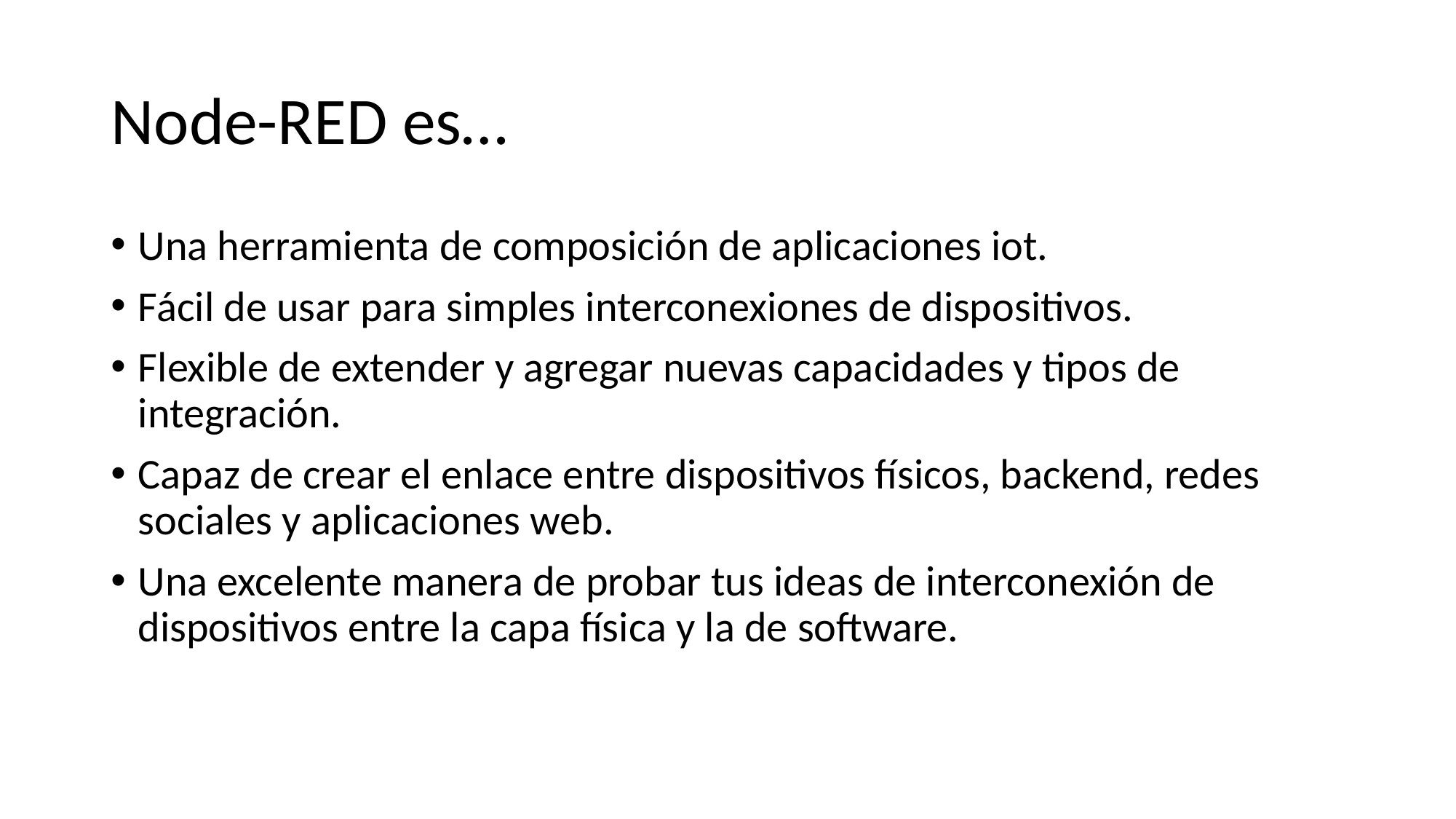

# Node-RED es…
Una herramienta de composición de aplicaciones iot.
Fácil de usar para simples interconexiones de dispositivos.
Flexible de extender y agregar nuevas capacidades y tipos de integración.
Capaz de crear el enlace entre dispositivos físicos, backend, redes sociales y aplicaciones web.
Una excelente manera de probar tus ideas de interconexión de dispositivos entre la capa física y la de software.